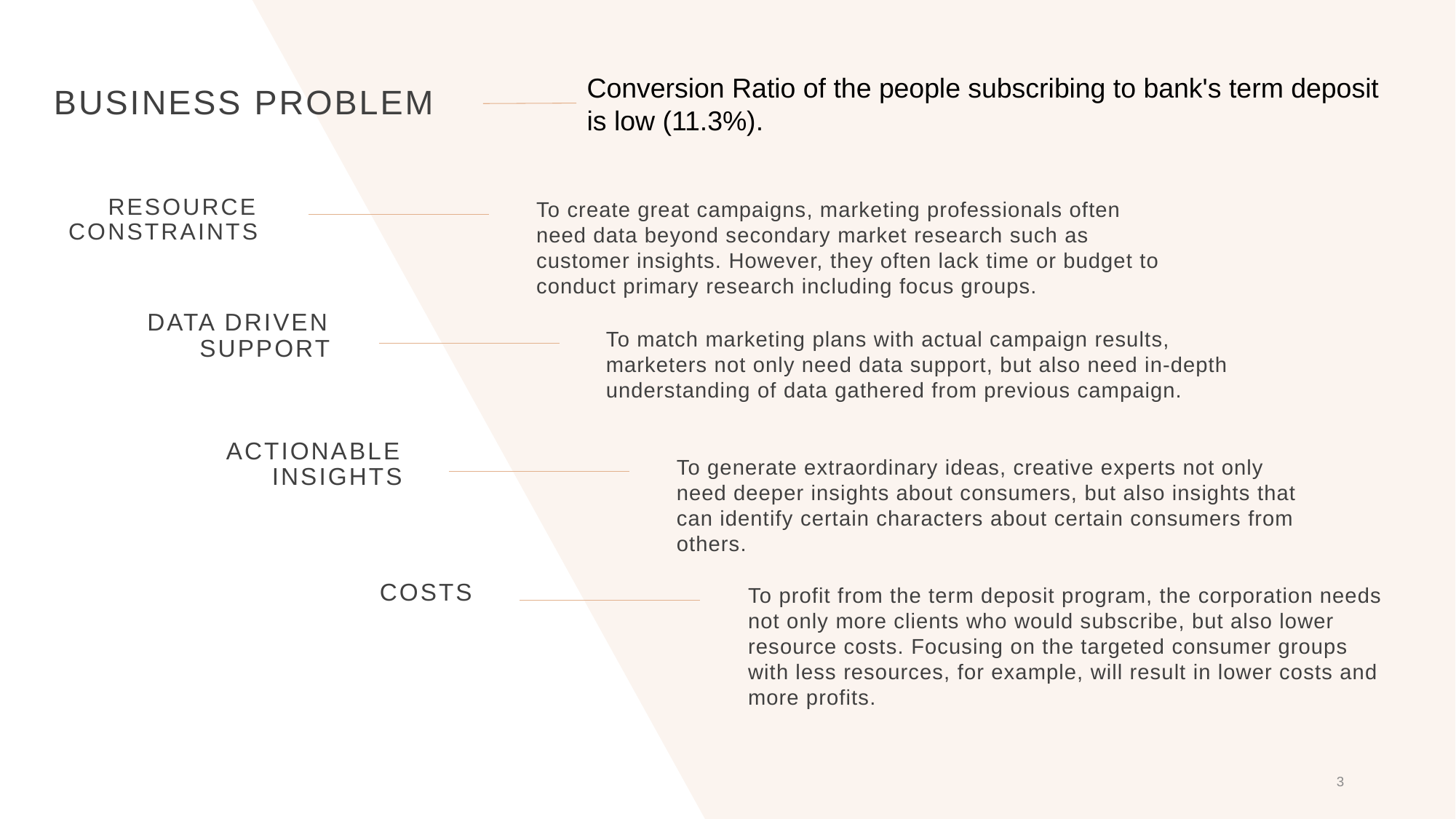

Conversion Ratio of the people subscribing to bank's term deposit is low (11.3%).
# Business problem
Resource constraints
To create great campaigns, marketing professionals often need data beyond secondary market research such as customer insights. However, they often lack time or budget to conduct primary research including focus groups.

Data Driven Support
To match marketing plans with actual campaign results, marketers not only need data support, but also need in-depth understanding of data gathered from previous campaign.
Actionable insights
To generate extraordinary ideas, creative experts not only need deeper insights about consumers, but also insights that can identify certain characters about certain consumers from others.
COSTS
To profit from the term deposit program, the corporation needs not only more clients who would subscribe, but also lower resource costs. Focusing on the targeted consumer groups with less resources, for example, will result in lower costs and more profits.
3